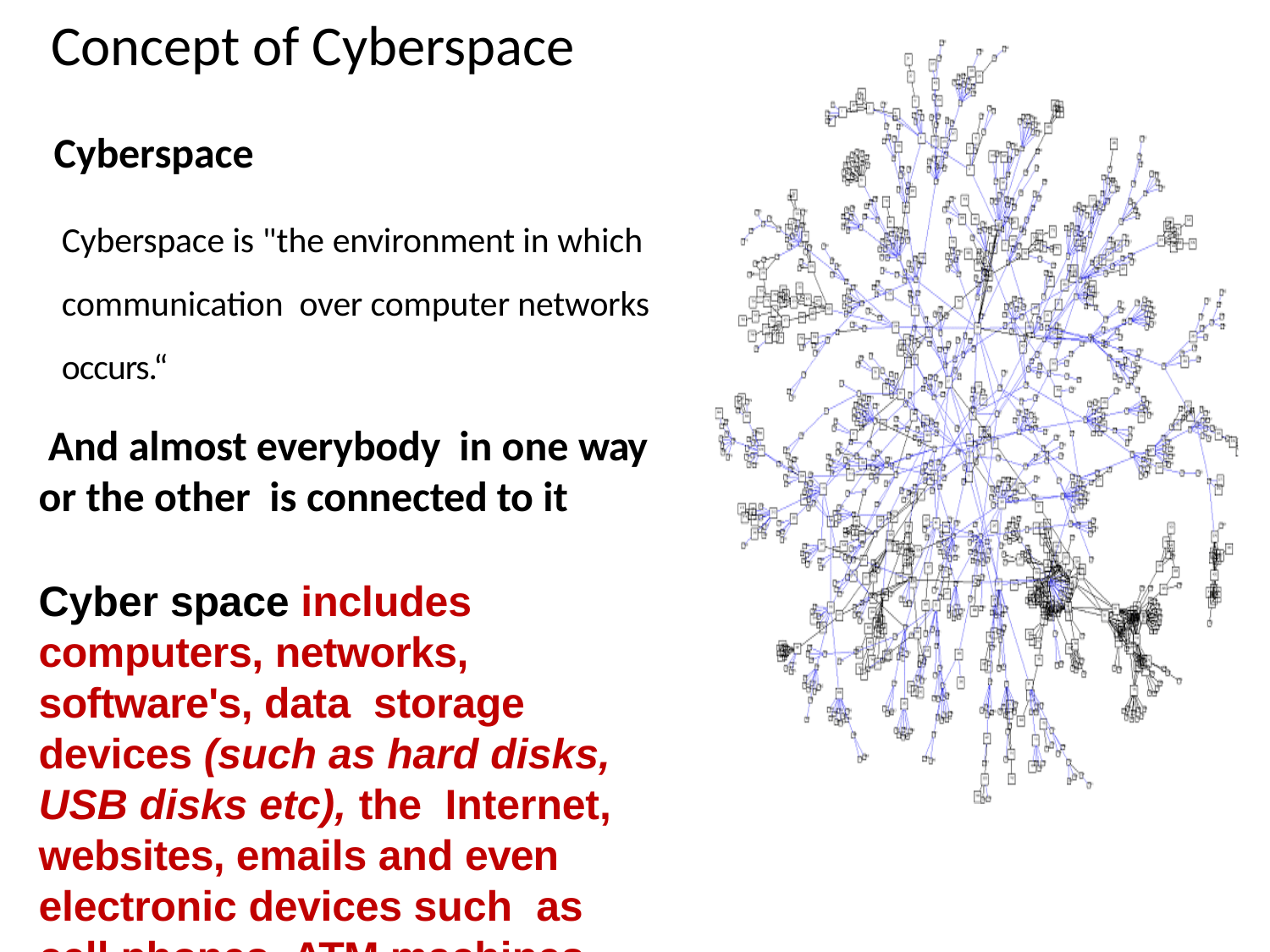

# Concept of Cyberspace

Cyberspace
Cyberspace is "the environment in which communication  over computer networks occurs.“
 And almost everybody  in one way or the other  is connected to it

Cyber space includes computers, networks, software's, data  storage devices (such as hard disks, USB disks etc), the  Internet, websites, emails and even electronic devices such  as cell phones, ATM machines etc.